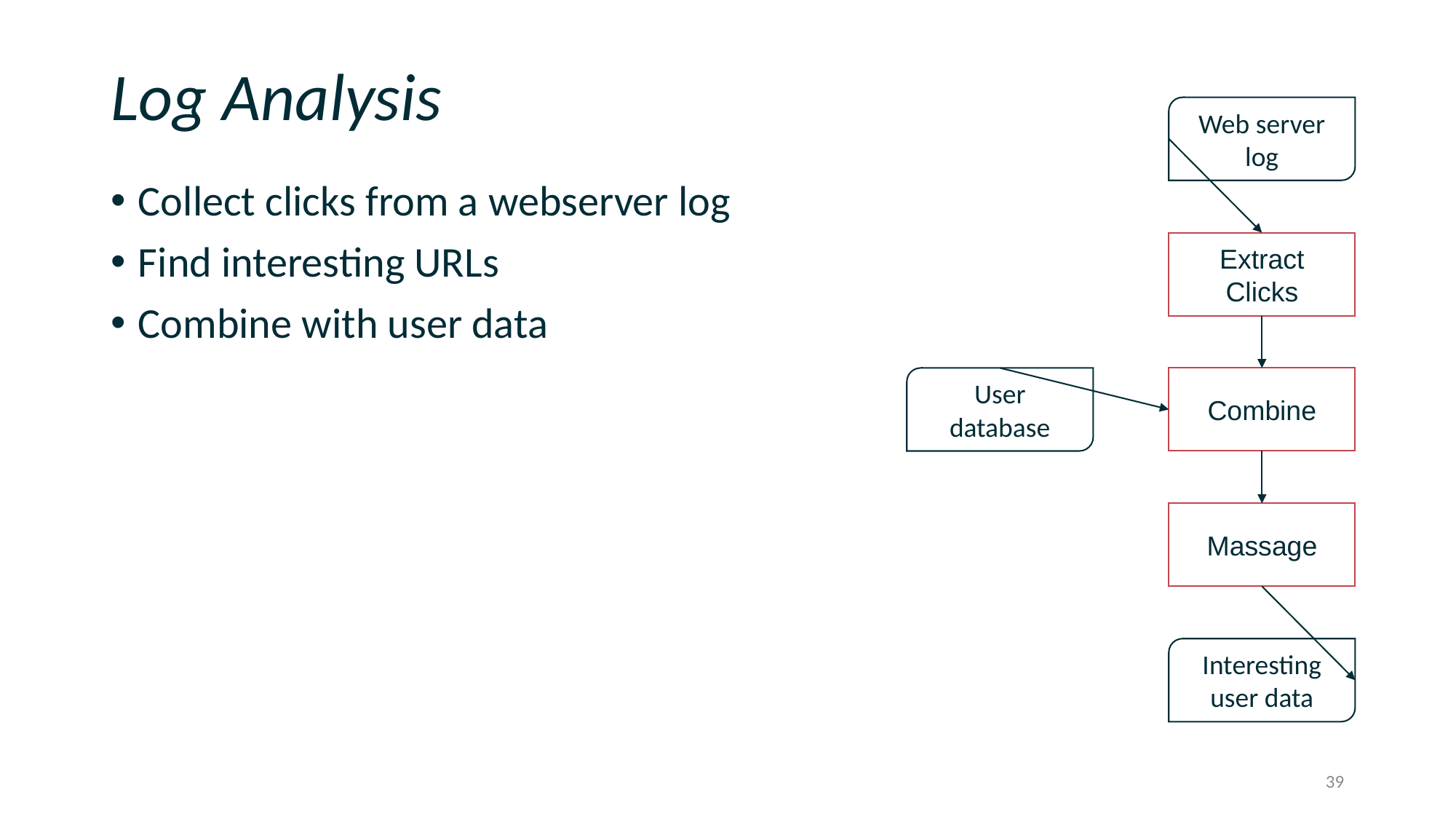

# Log Analysis
Web server log
Extract Clicks
User database
Combine
Massage
Interesting user data
Collect clicks from a webserver log
Find interesting URLs
Combine with user data
39